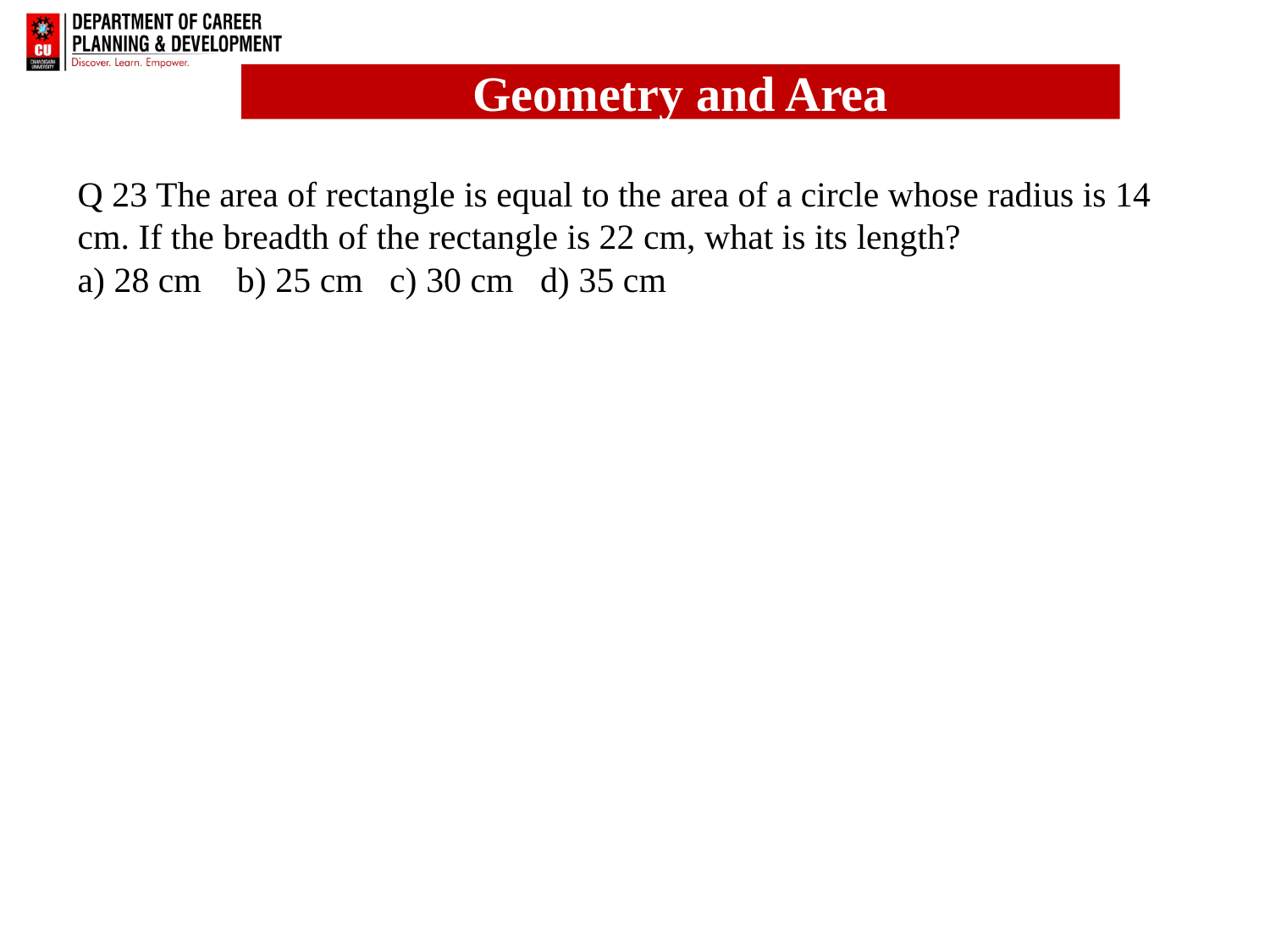

# Q 23 The area of rectangle is equal to the area of a circle whose radius is 14 cm. If the breadth of the rectangle is 22 cm, what is its length? a) 28 cm    b) 25 cm   c) 30 cm   d) 35 cm